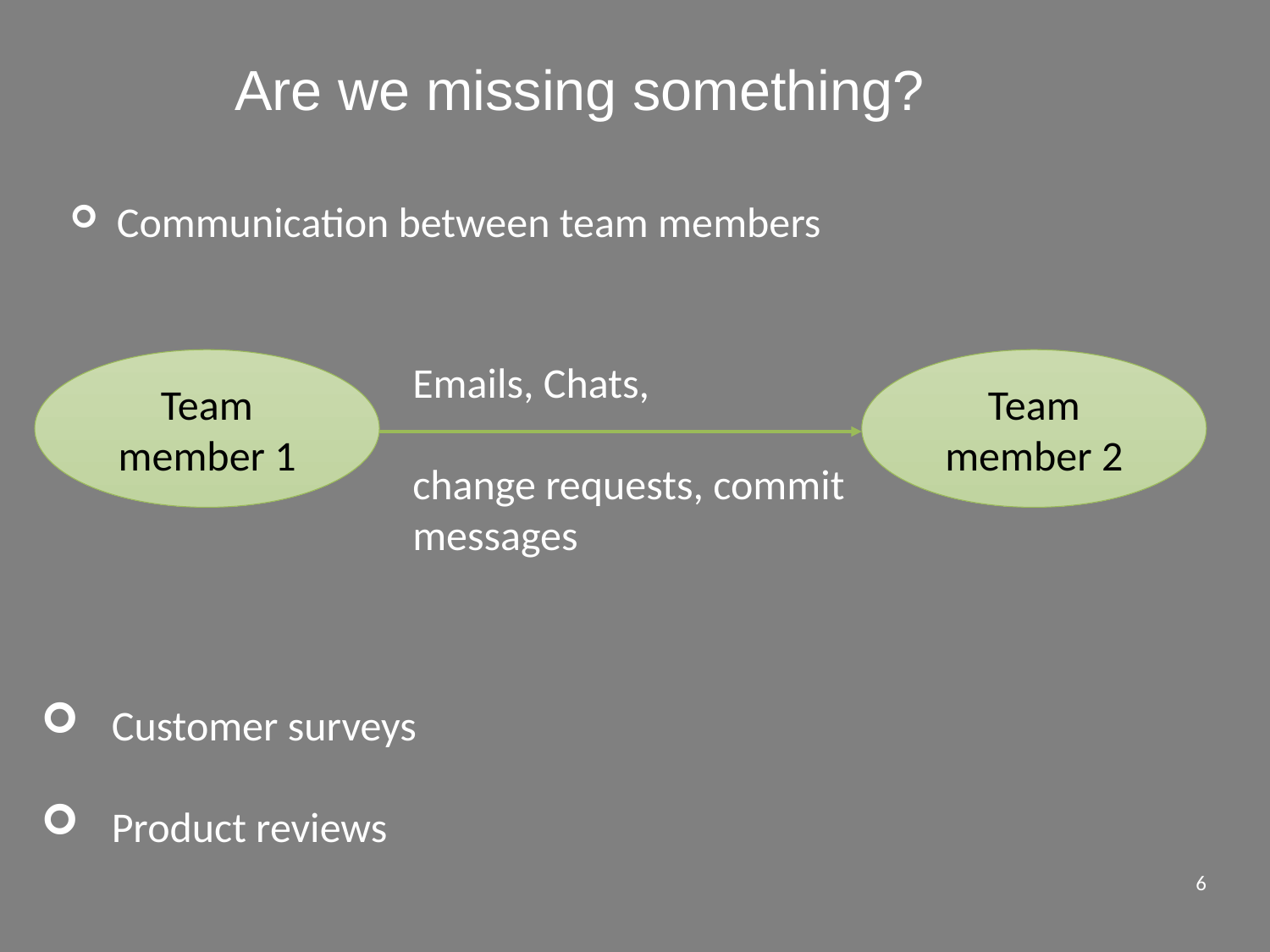

Are we missing something?
 Communication between team members

Team member 1

Team member 2
Emails, Chats,

change requests, commit messages

Customer surveys

Product reviews
6